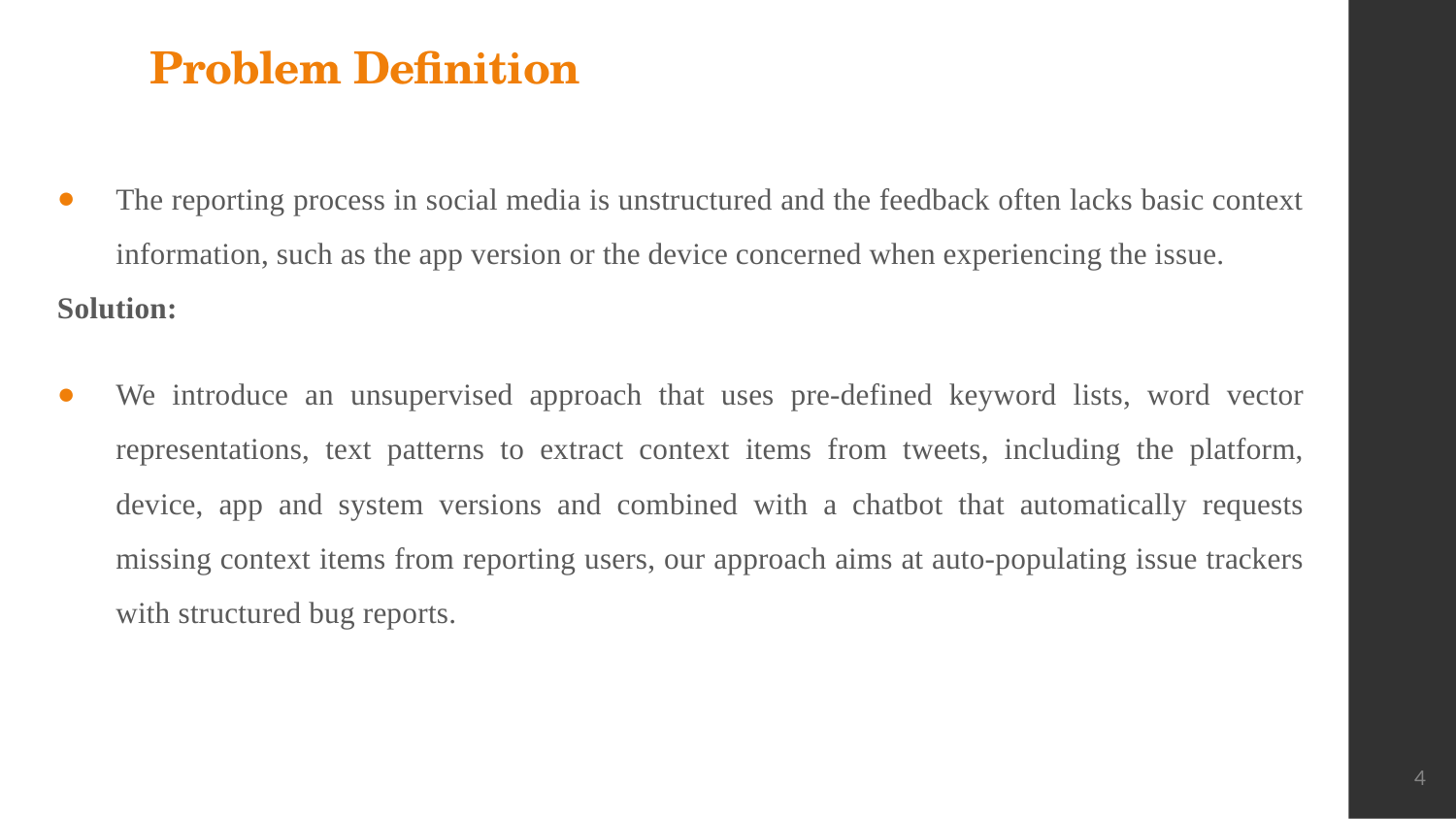

# Problem Definition
The reporting process in social media is unstructured and the feedback often lacks basic context information, such as the app version or the device concerned when experiencing the issue.
Solution:
We introduce an unsupervised approach that uses pre-defined keyword lists, word vector representations, text patterns to extract context items from tweets, including the platform, device, app and system versions and combined with a chatbot that automatically requests missing context items from reporting users, our approach aims at auto-populating issue trackers with structured bug reports.
4